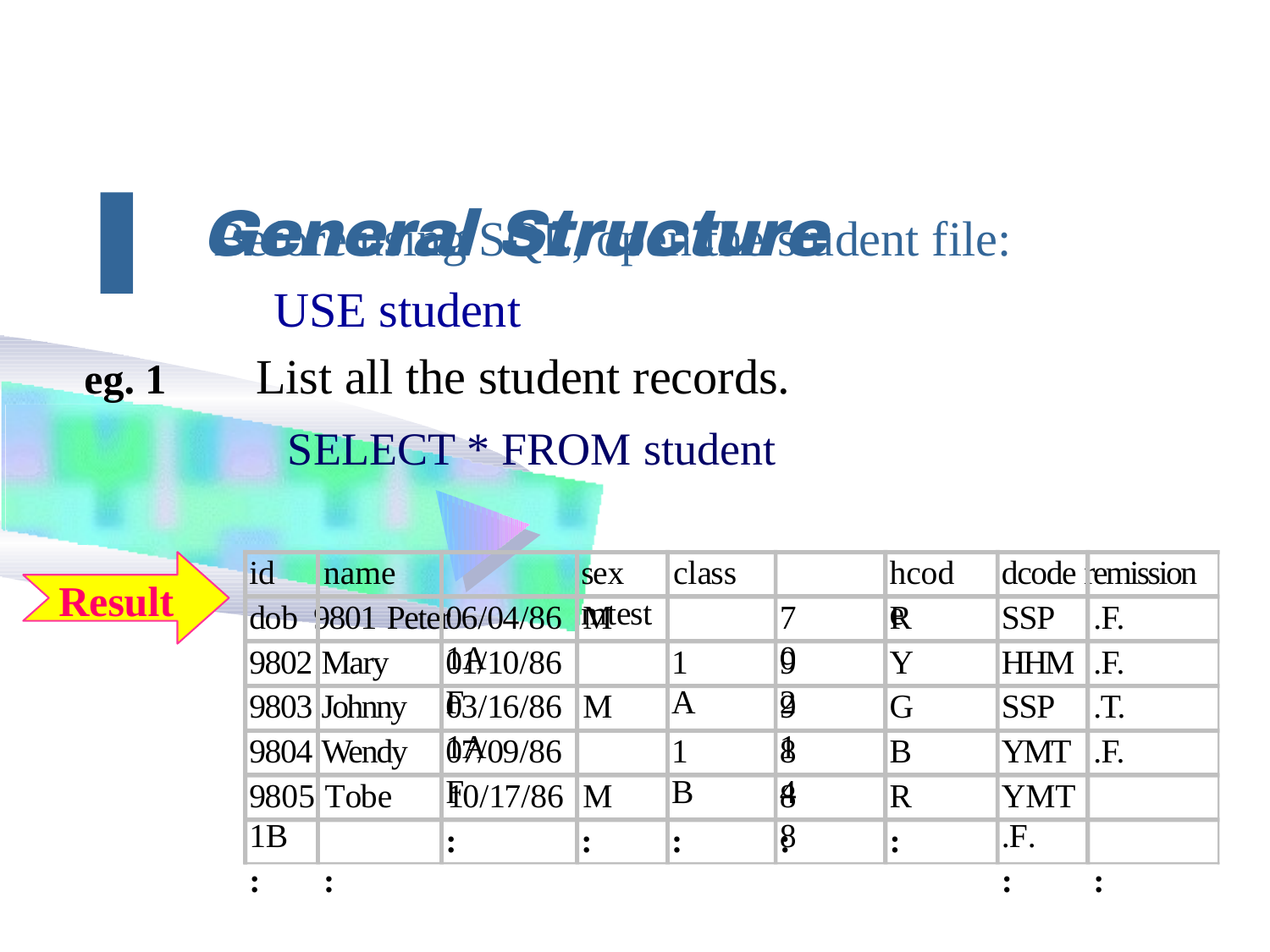

# I General Structure
Before using SQL, open the student file:  USE student
List all the student records.
eg. 1

SELECT * FROM student
id	name	dob  9801 Peter
dcode remission  SSP	.F.
HHM	.F.
SSP	.T.
YMT	.F.
sex	class	mtest
hcode

Result
06/04/86	M	1A
70
R
9802 Mary
01/10/86	F
1A
92
Y
9803 Johnny
03/16/86	M	1A
91
G
9804 Wendy
07/09/86	F
1B
84
B
9805 Tobe	10/17/86	M	1B
:	:
YMT	.F.
:	:
88
R
:
:
:
:
: